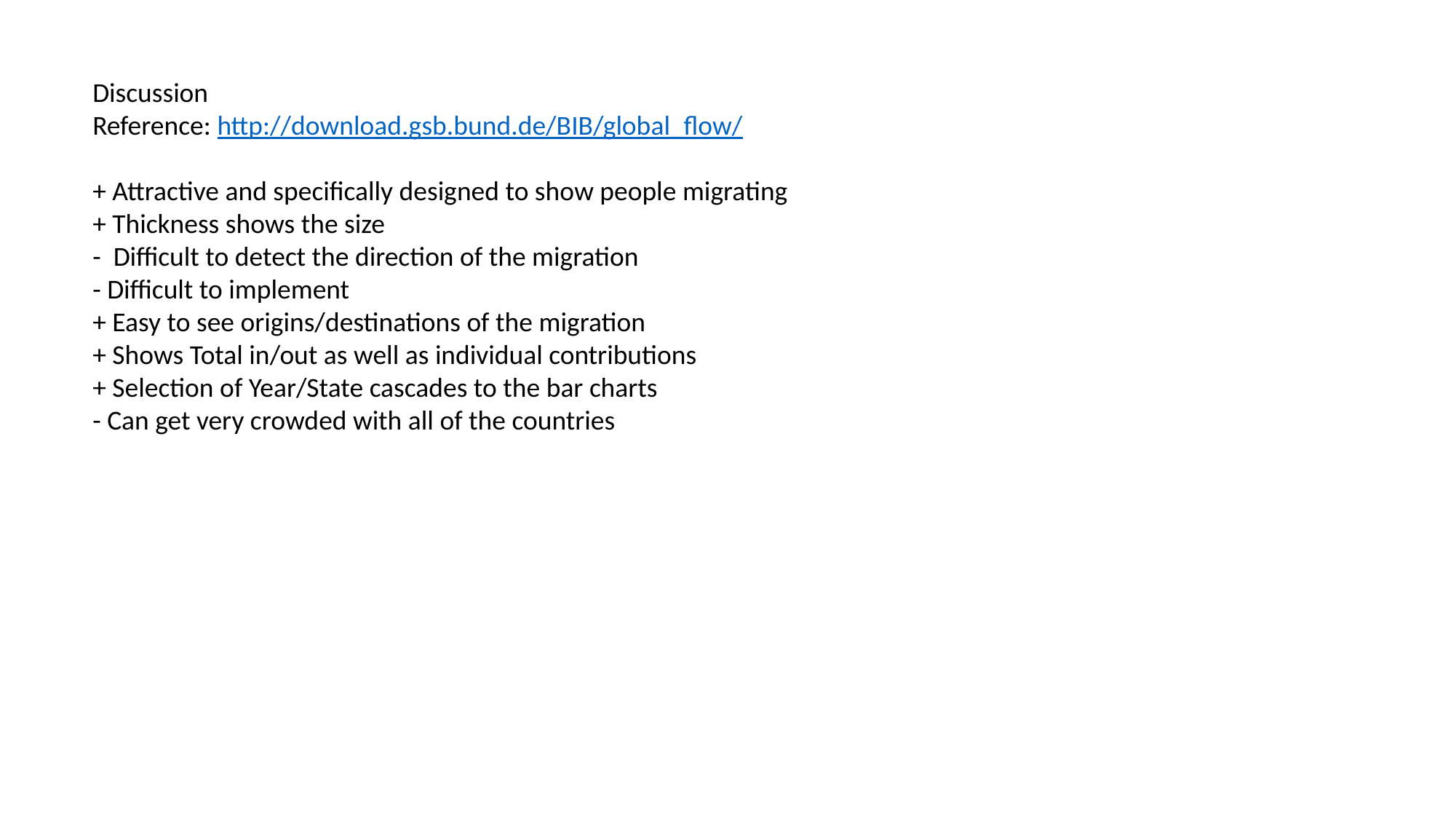

Discussion
Reference: http://download.gsb.bund.de/BIB/global_flow/

+ Attractive and specifically designed to show people migrating
+ Thickness shows the size
-  Difficult to detect the direction of the migration
- Difficult to implement
+ Easy to see origins/destinations of the migration
+ Shows Total in/out as well as individual contributions
+ Selection of Year/State cascades to the bar charts
- Can get very crowded with all of the countries